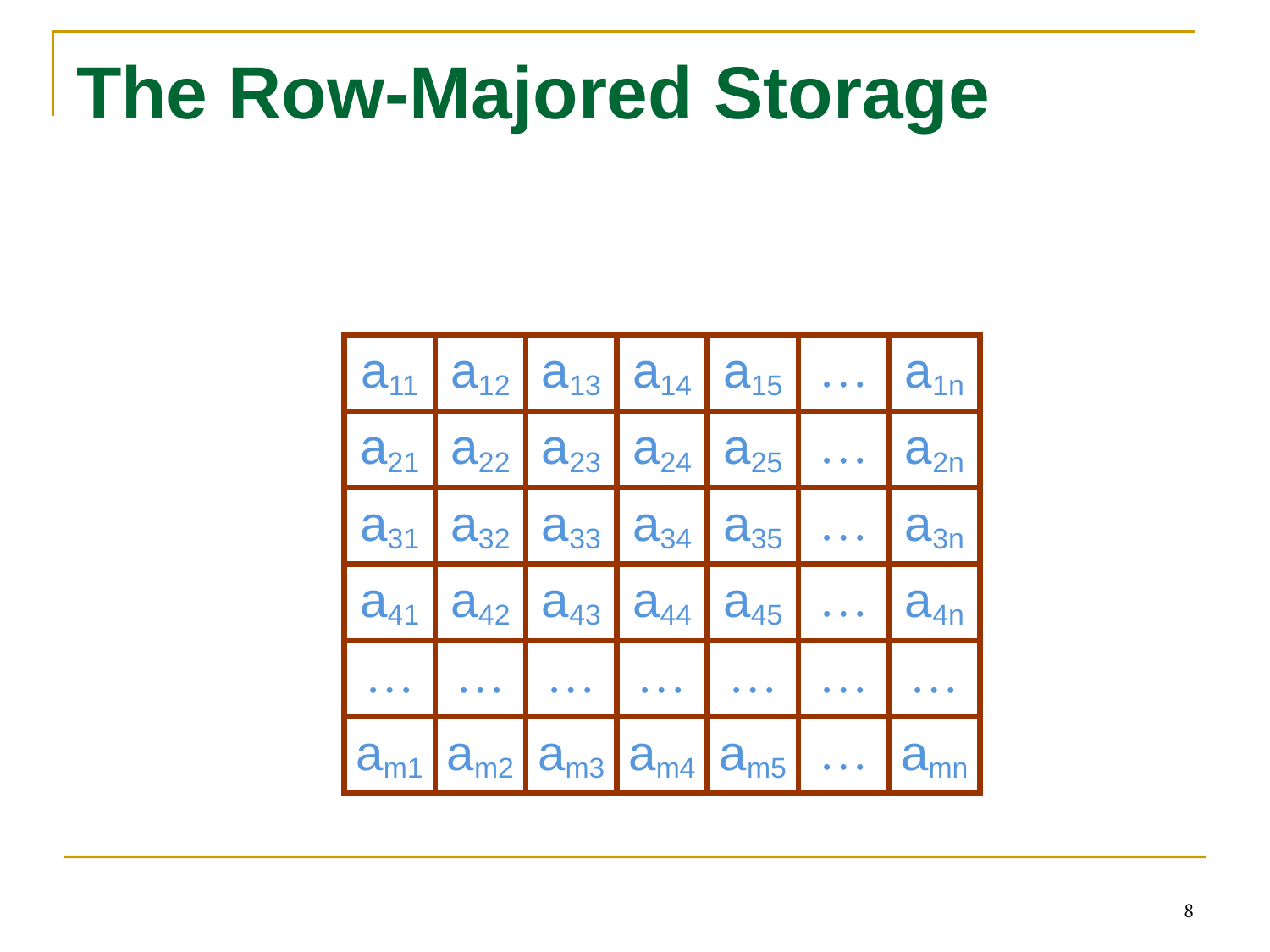

# The Row-Majored Storage
a11
a12
a13
a14
a15
…
a1n
a21
a22
a23
a24
a25
…
a2n
a31
a32
a33
a34
a35
…
a3n
a41
a42
a43
a44
a45
…
a4n
…
…
…
…
…
…
…
am1
am2
am3
am4
am5
…
amn
8